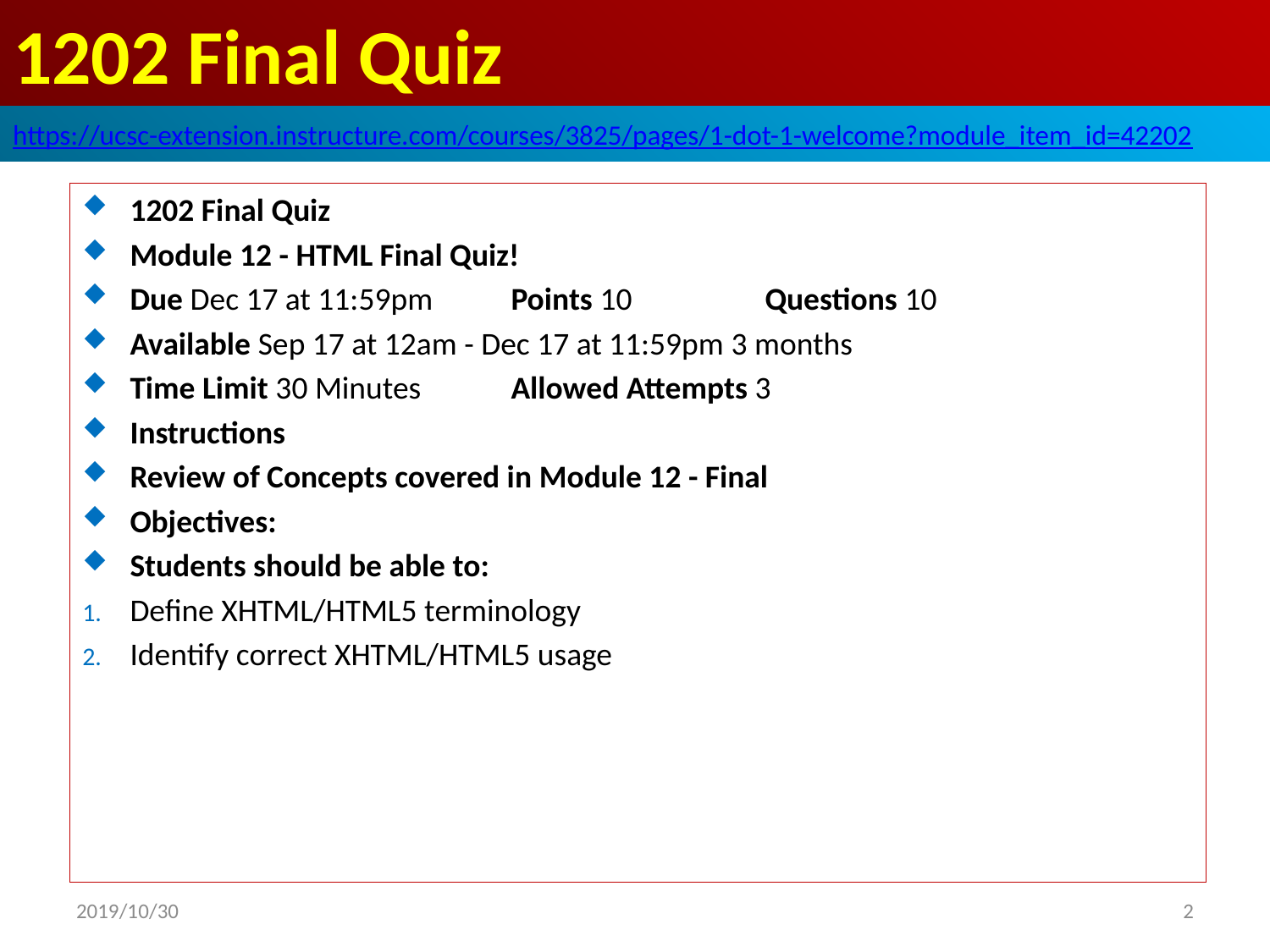

# 1202 Final Quiz

https://ucsc-extension.instructure.com/courses/3825/pages/1-dot-1-welcome?module_item_id=42202
1202 Final Quiz
Module 12 - HTML Final Quiz!
Due Dec 17 at 11:59pm	Points 10		Questions 10
Available Sep 17 at 12am - Dec 17 at 11:59pm 3 months
Time Limit 30 Minutes	Allowed Attempts 3
Instructions
Review of Concepts covered in Module 12 - Final
Objectives:
Students should be able to:
Define XHTML/HTML5 terminology
Identify correct XHTML/HTML5 usage
2019/10/30
2